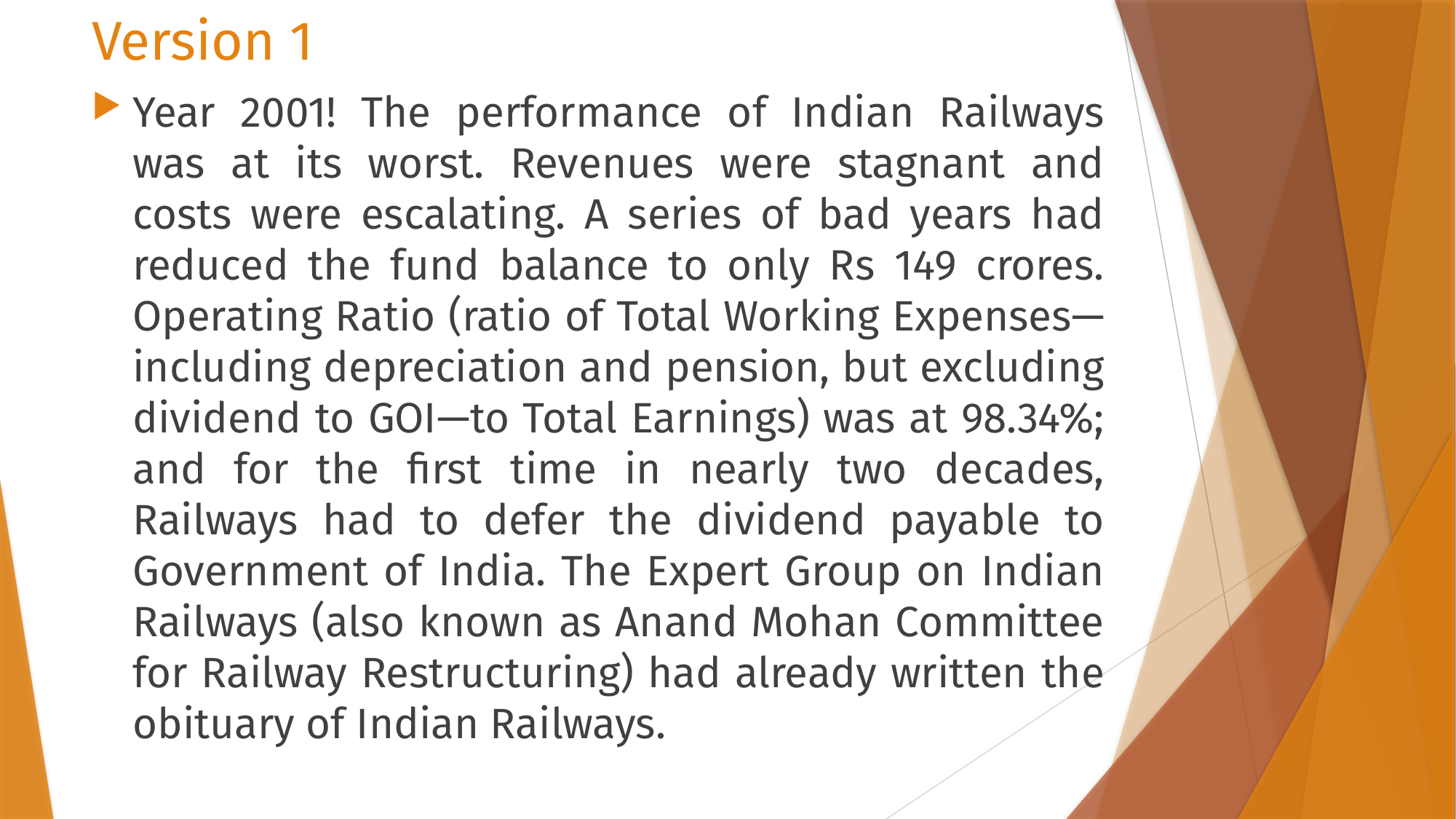

# Version 1
Year 2001! The performance of Indian Railways was at its worst. Revenues were stagnant and costs were escalating. A series of bad years had reduced the fund balance to only Rs 149 crores. Operating Ratio (ratio of Total Working Expenses—including depreciation and pension, but excluding dividend to GOI—to Total Earnings) was at 98.34%; and for the first time in nearly two decades, Railways had to defer the dividend payable to Government of India. The Expert Group on Indian Railways (also known as Anand Mohan Committee for Railway Restructuring) had already written the obituary of Indian Railways.